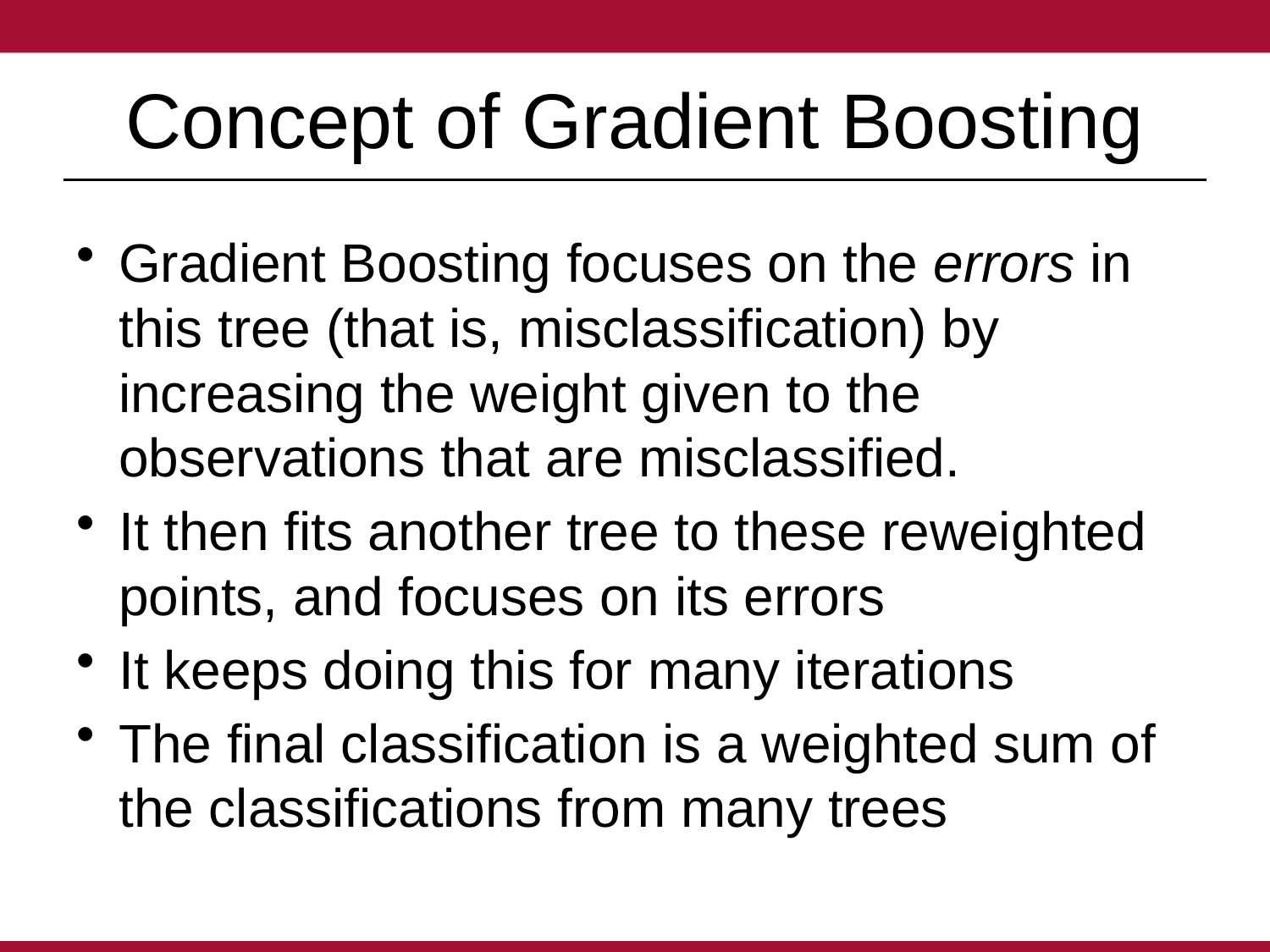

# Concept of Gradient Boosting
Gradient Boosting focuses on the errors in this tree (that is, misclassification) by increasing the weight given to the observations that are misclassified.
It then fits another tree to these reweighted points, and focuses on its errors
It keeps doing this for many iterations
The final classification is a weighted sum of the classifications from many trees